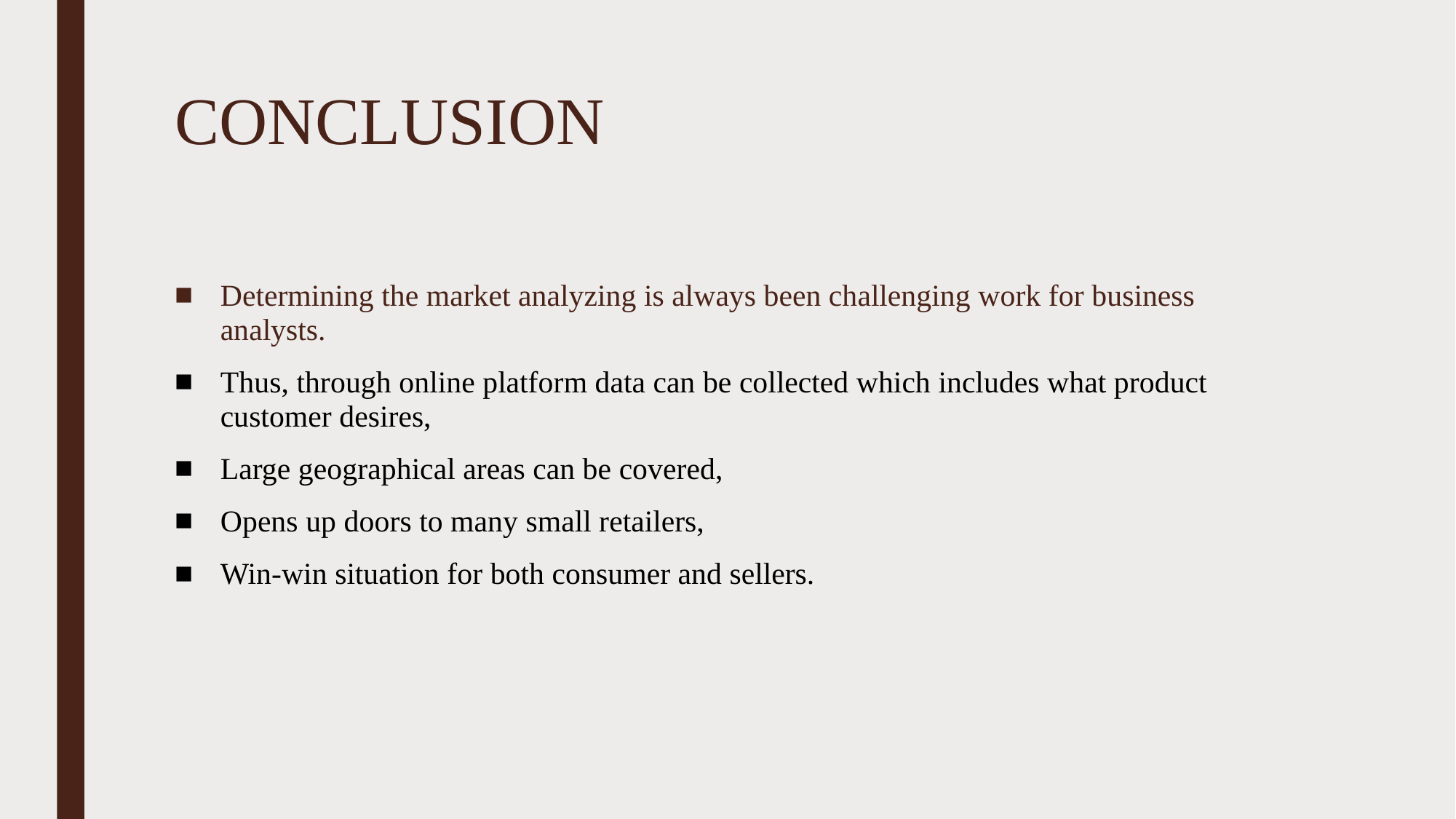

# CONCLUSION
Determining the market analyzing is always been challenging work for business analysts.
Thus, through online platform data can be collected which includes what product customer desires,
Large geographical areas can be covered,
Opens up doors to many small retailers,
Win-win situation for both consumer and sellers.